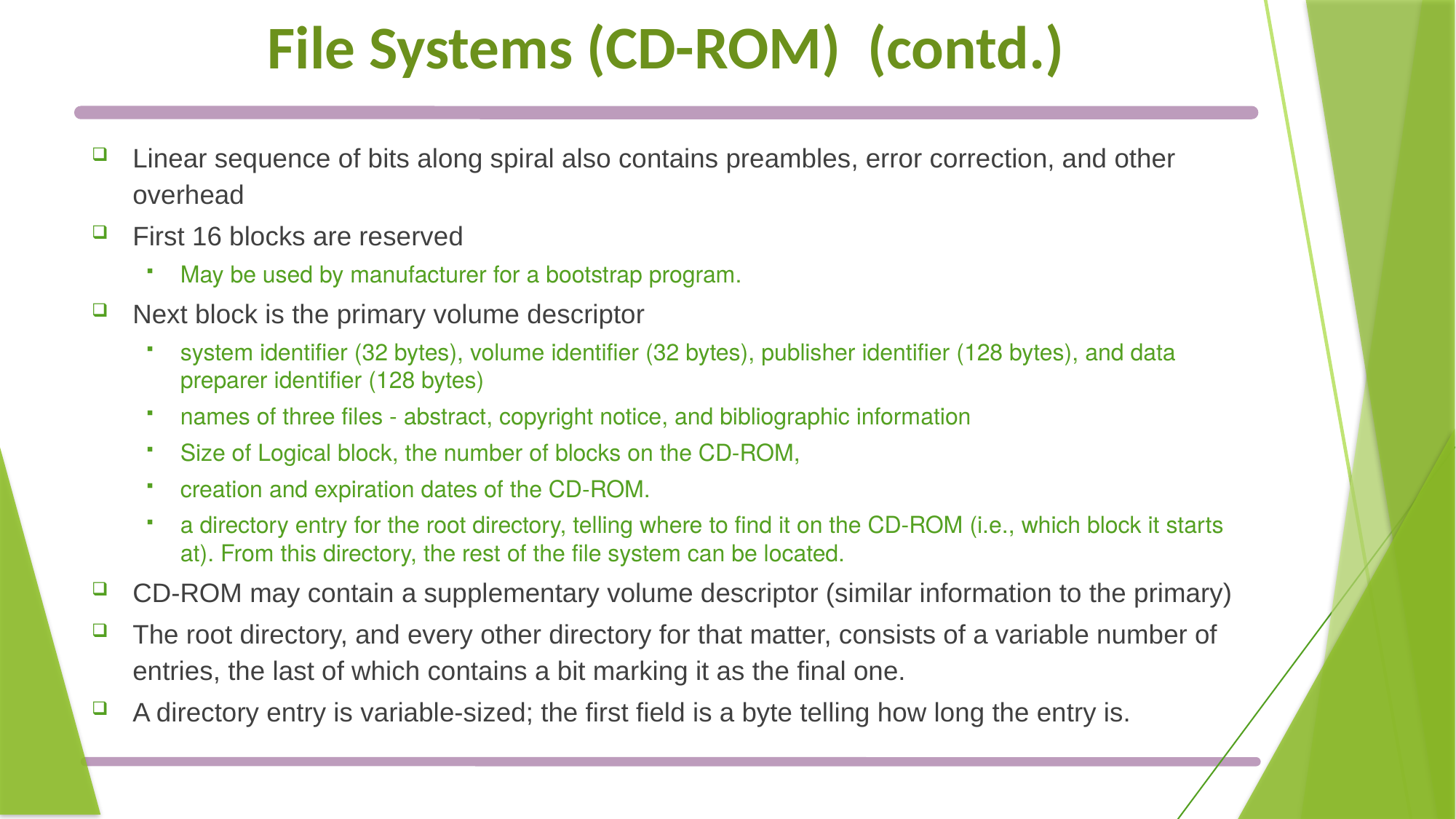

# File Systems (CD-ROM)  (contd.)
Linear sequence of bits along spiral also contains preambles, error correction, and other overhead
First 16 blocks are reserved
May be used by manufacturer for a bootstrap program.
Next block is the primary volume descriptor
system identifier (32 bytes), volume identifier (32 bytes), publisher identifier (128 bytes), and data preparer identifier (128 bytes)
names of three files - abstract, copyright notice, and bibliographic information
Size of Logical block, the number of blocks on the CD-ROM,
creation and expiration dates of the CD-ROM.
a directory entry for the root directory, telling where to find it on the CD-ROM (i.e., which block it starts at). From this directory, the rest of the file system can be located.
CD-ROM may contain a supplementary volume descriptor (similar information to the primary)
The root directory, and every other directory for that matter, consists of a variable number of entries, the last of which contains a bit marking it as the final one.
A directory entry is variable-sized; the first field is a byte telling how long the entry is.